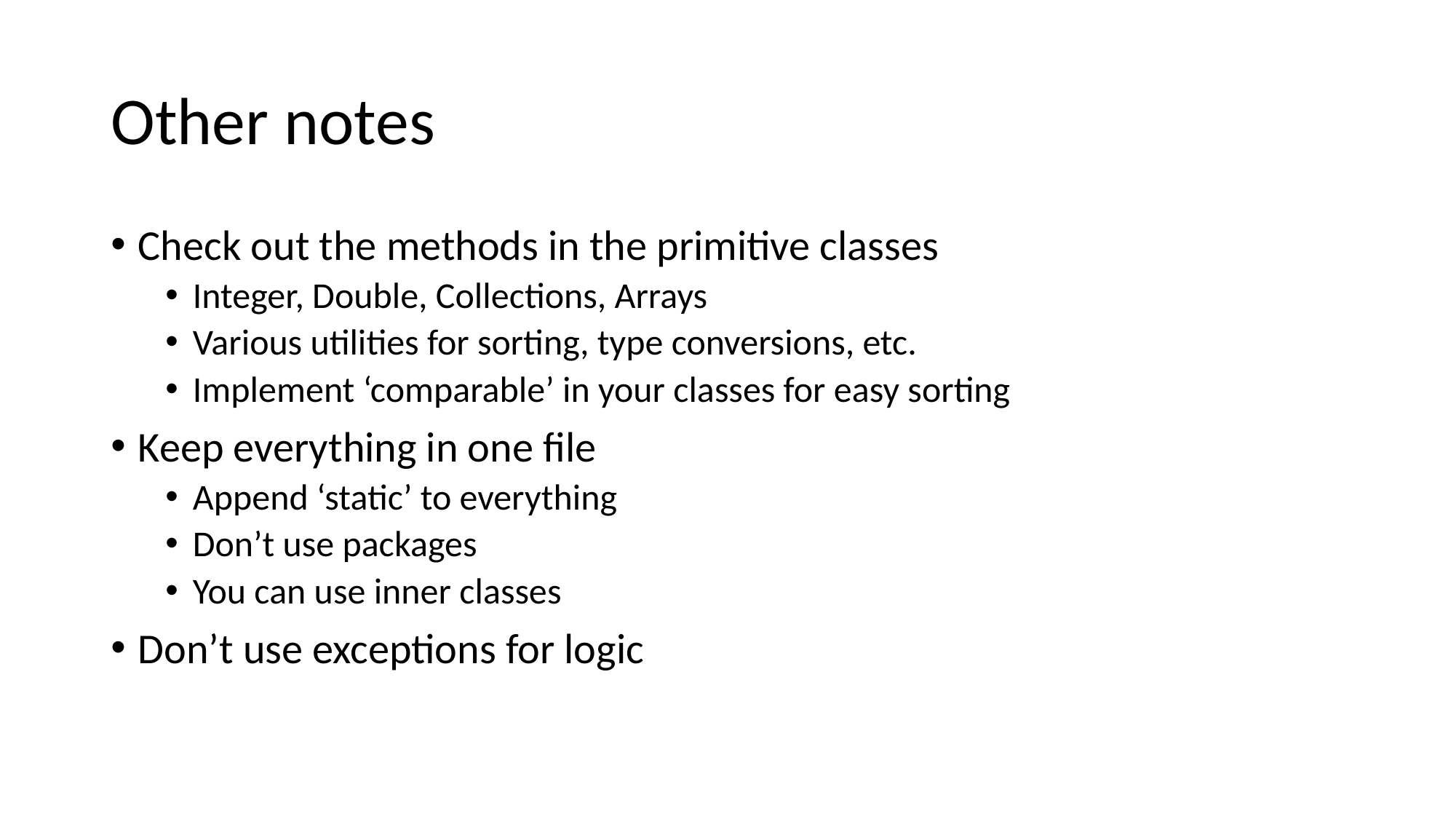

# Other notes
Check out the methods in the primitive classes
Integer, Double, Collections, Arrays
Various utilities for sorting, type conversions, etc.
Implement ‘comparable’ in your classes for easy sorting
Keep everything in one file
Append ‘static’ to everything
Don’t use packages
You can use inner classes
Don’t use exceptions for logic